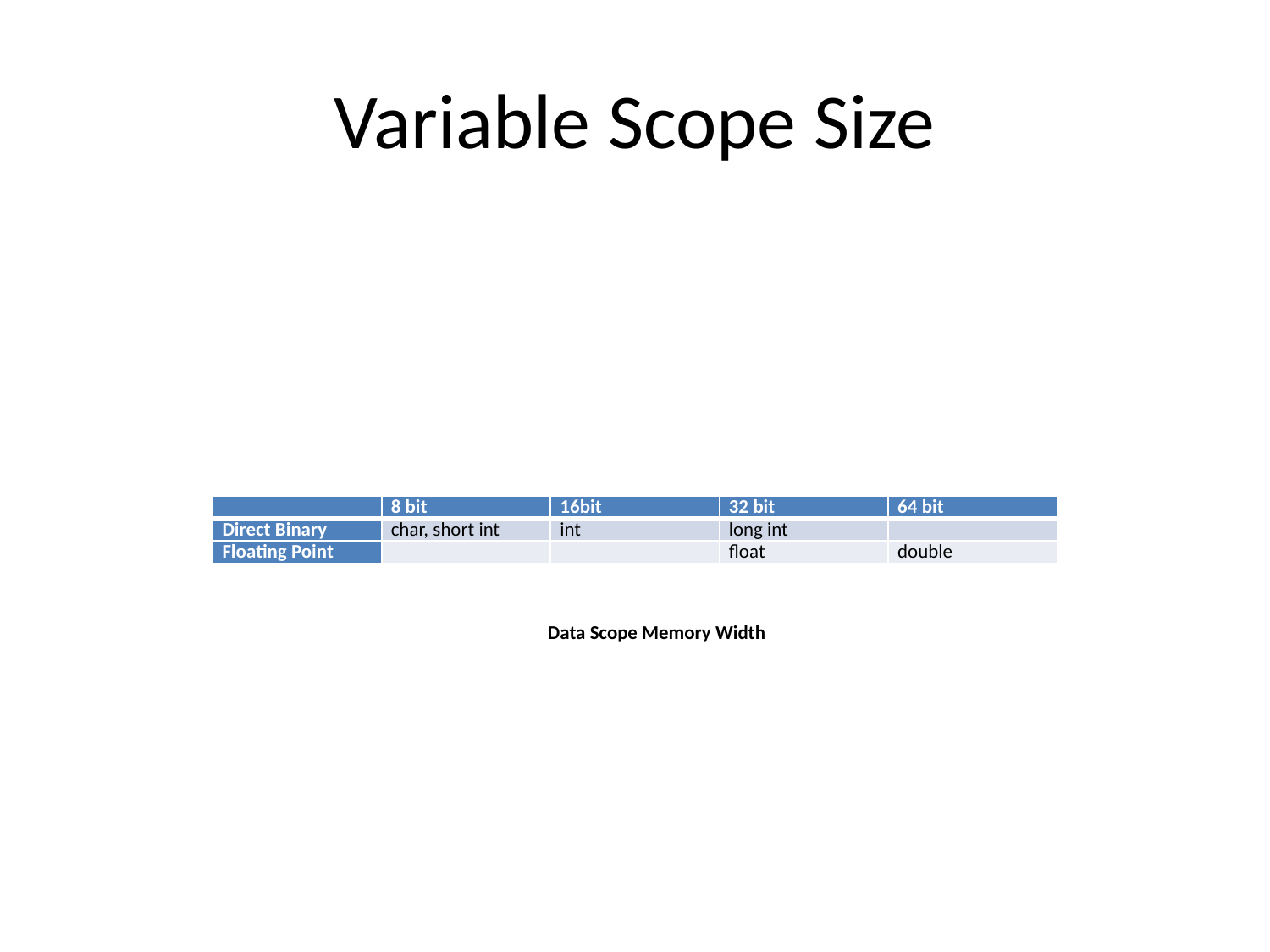

# Variable Scope Size
|  | 8 bit | 16bit | 32 bit | 64 bit |
| --- | --- | --- | --- | --- |
| Direct Binary | char, short int | int | long int |  |
| Floating Point |  |  | float | double |
Data Scope Memory Width